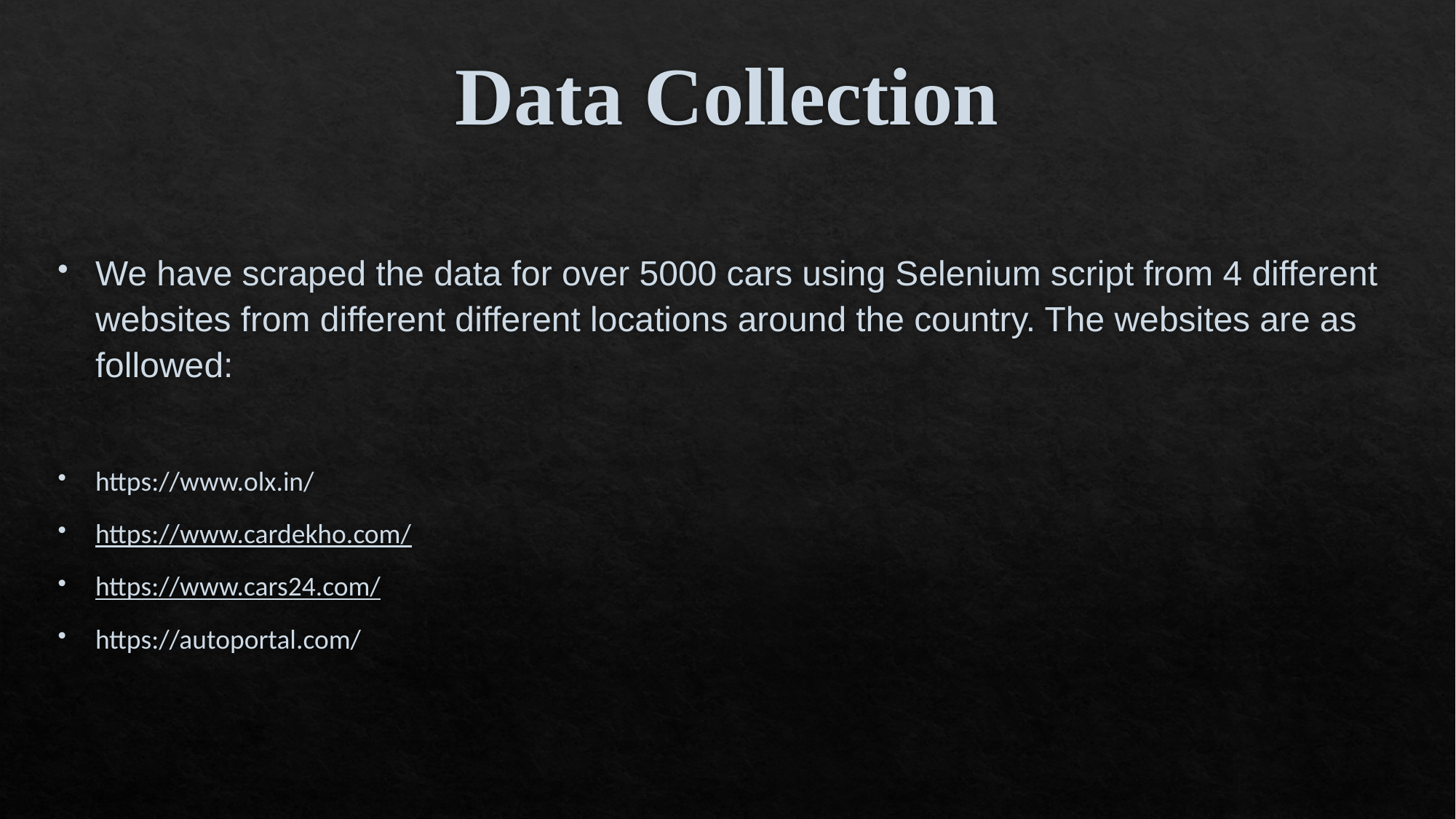

# Data Collection

We have scraped the data for over 5000 cars using Selenium script from 4 different websites from different different locations around the country. The websites are as followed:

https://www.olx.in/
https://www.cardekho.com/
https://www.cars24.com/
https://autoportal.com/